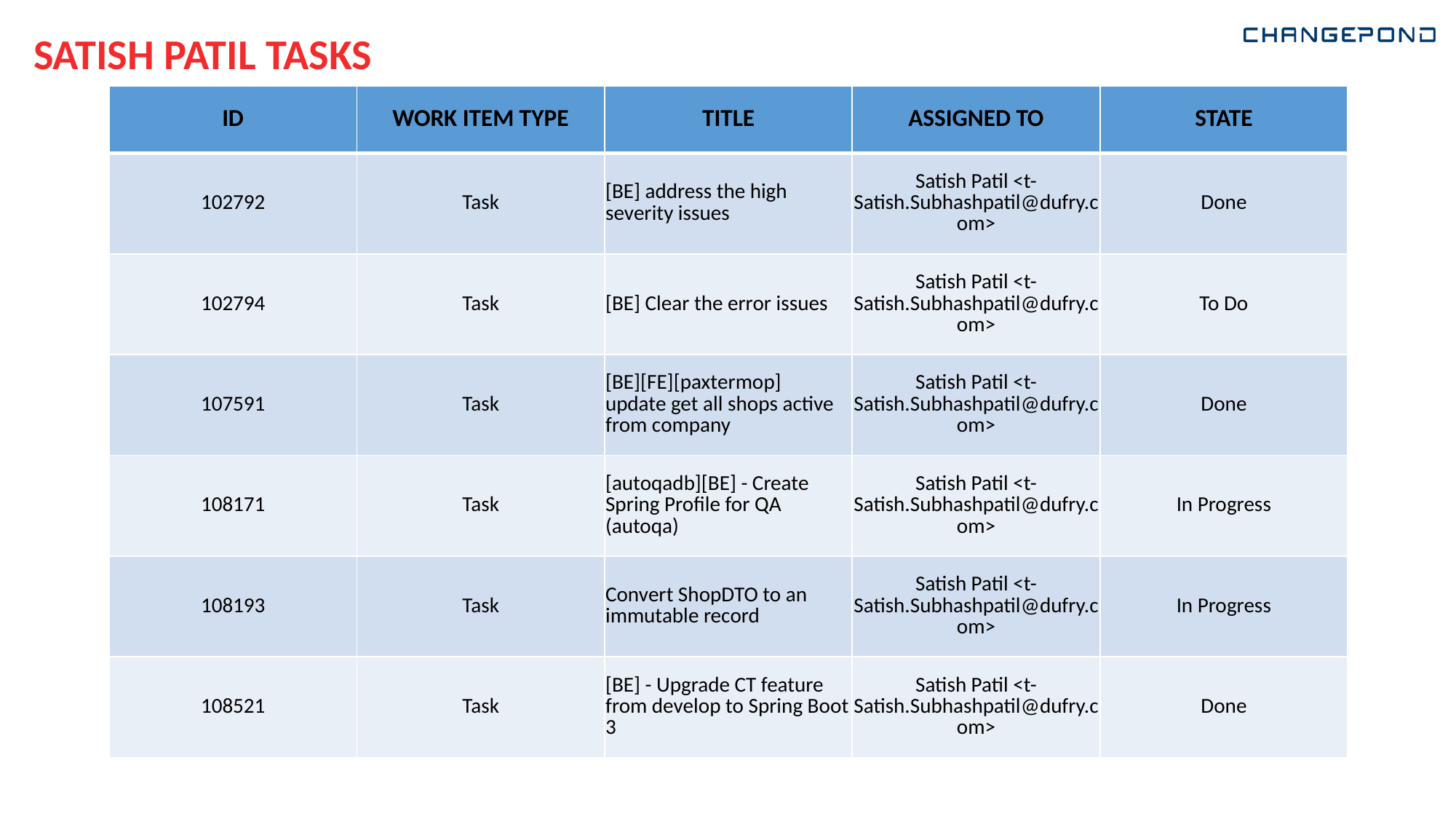

SATISH PATIL TASKS
| ID | WORK ITEM TYPE | TITLE | ASSIGNED TO | STATE |
| --- | --- | --- | --- | --- |
| 102792 | Task | [BE] address the high severity issues | Satish Patil <t-Satish.Subhashpatil@dufry.com> | Done |
| 102794 | Task | [BE] Clear the error issues | Satish Patil <t-Satish.Subhashpatil@dufry.com> | To Do |
| 107591 | Task | [BE][FE][paxtermop] update get all shops active from company | Satish Patil <t-Satish.Subhashpatil@dufry.com> | Done |
| 108171 | Task | [autoqadb][BE] - Create Spring Profile for QA (autoqa) | Satish Patil <t-Satish.Subhashpatil@dufry.com> | In Progress |
| 108193 | Task | Convert ShopDTO to an immutable record | Satish Patil <t-Satish.Subhashpatil@dufry.com> | In Progress |
| 108521 | Task | [BE] - Upgrade CT feature from develop to Spring Boot 3 | Satish Patil <t-Satish.Subhashpatil@dufry.com> | Done |